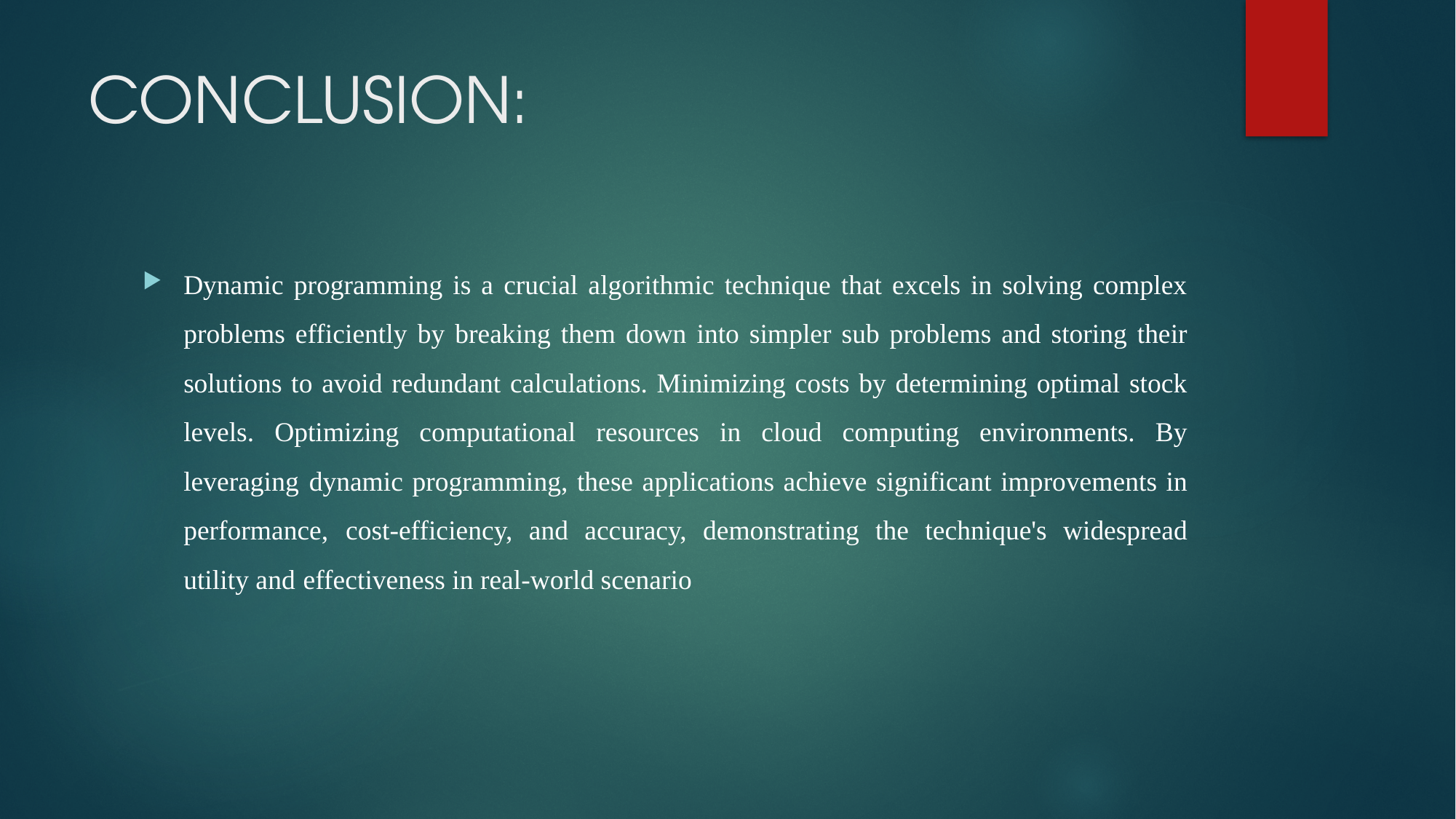

# CONCLUSION:
Dynamic programming is a crucial algorithmic technique that excels in solving complex problems efficiently by breaking them down into simpler sub problems and storing their solutions to avoid redundant calculations. Minimizing costs by determining optimal stock levels. Optimizing computational resources in cloud computing environments. By leveraging dynamic programming, these applications achieve significant improvements in performance, cost-efficiency, and accuracy, demonstrating the technique's widespread utility and effectiveness in real-world scenario